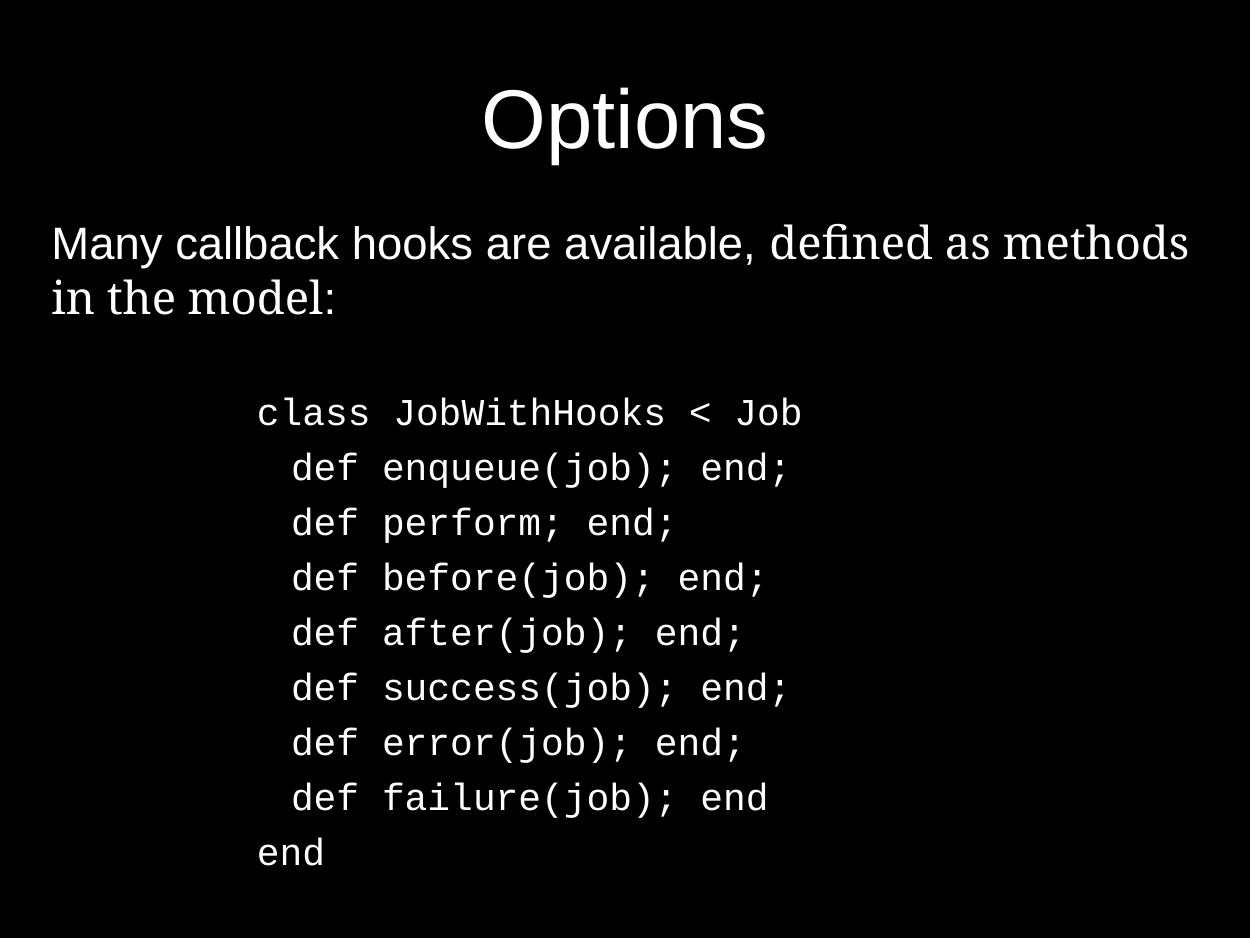

# Options
Many callback hooks are available, defined as methods in the model:

class JobWithHooks < Job
	def enqueue(job); end;
	def perform; end;
	def before(job); end;
	def after(job); end;
	def success(job); end;
	def error(job); end;
	def failure(job); end
end